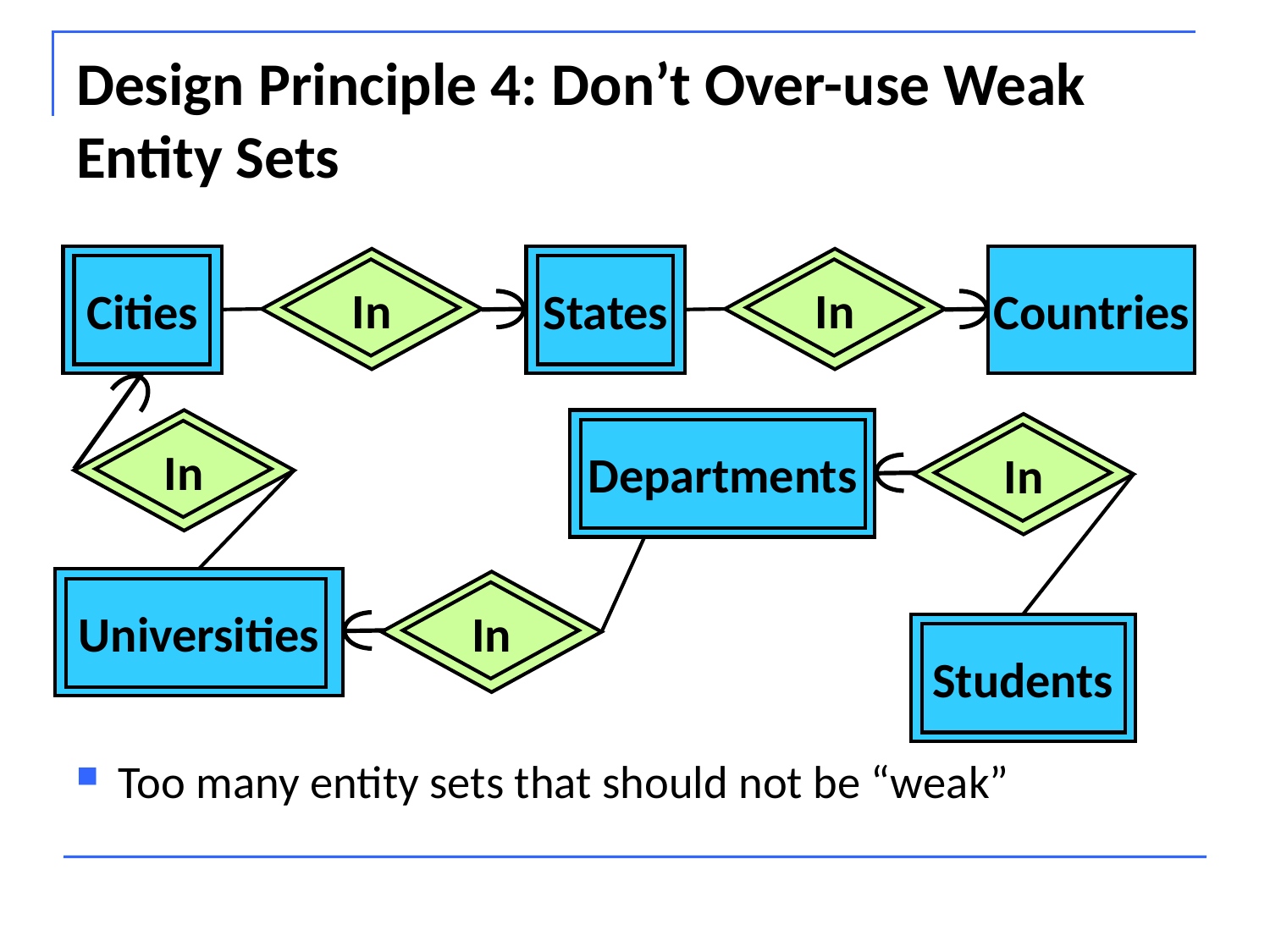

# Design Principle 4: Don’t Over-use Weak Entity Sets
Cities
States
Countries
In
In

In
Departments
In

Universities
In

Students

Too many entity sets that should not be “weak”